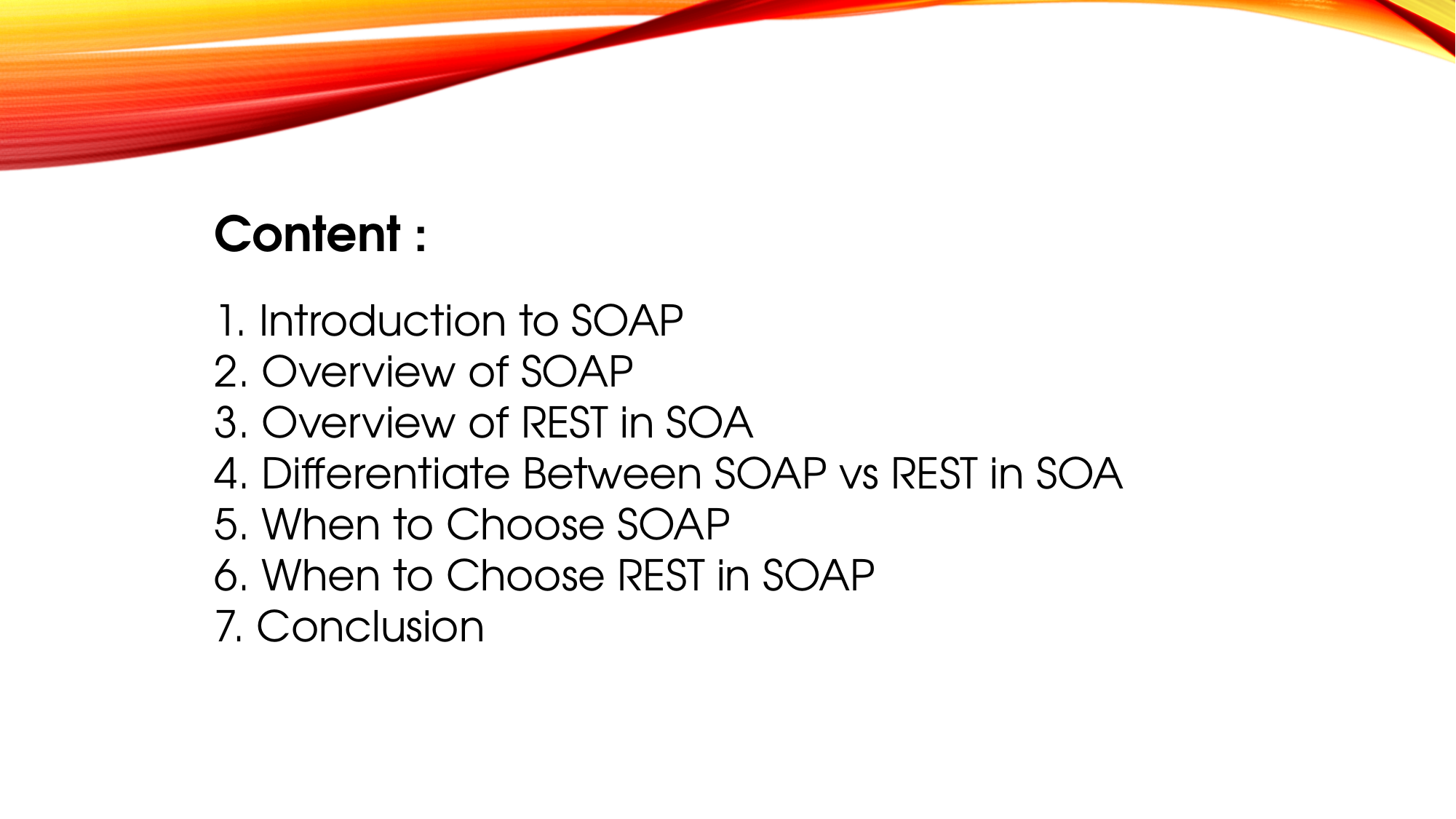

Content :

1. Introduction to SOAP
2. Overview of SOAP
3. Overview of REST in SOA
4. Differentiate Between SOAP vs REST in SOA
5. When to Choose SOAP
6. When to Choose REST in SOAP
7. Conclusion